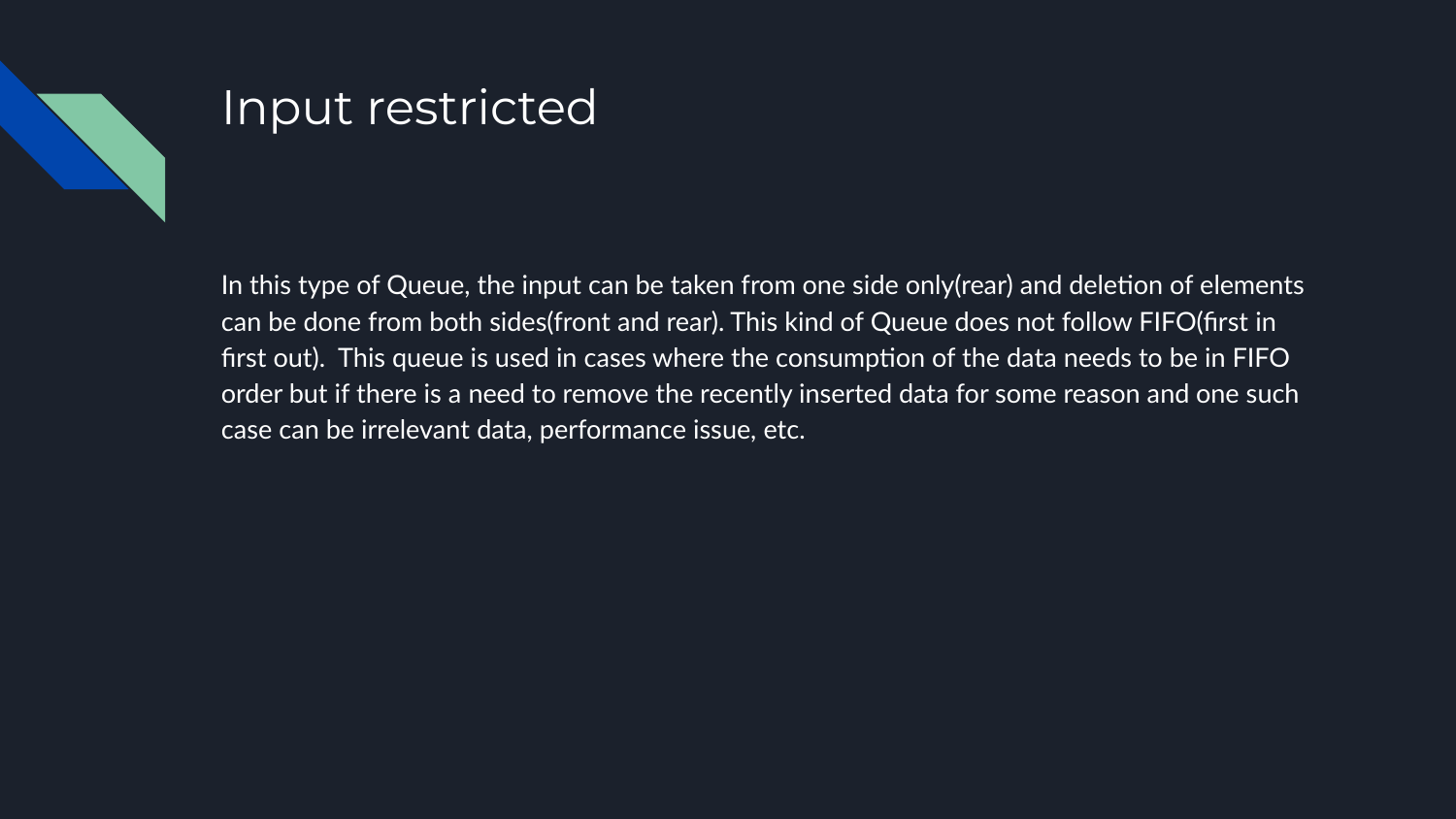

# Input restricted
In this type of Queue, the input can be taken from one side only(rear) and deletion of elements can be done from both sides(front and rear). This kind of Queue does not follow FIFO(first in first out).  This queue is used in cases where the consumption of the data needs to be in FIFO order but if there is a need to remove the recently inserted data for some reason and one such case can be irrelevant data, performance issue, etc.